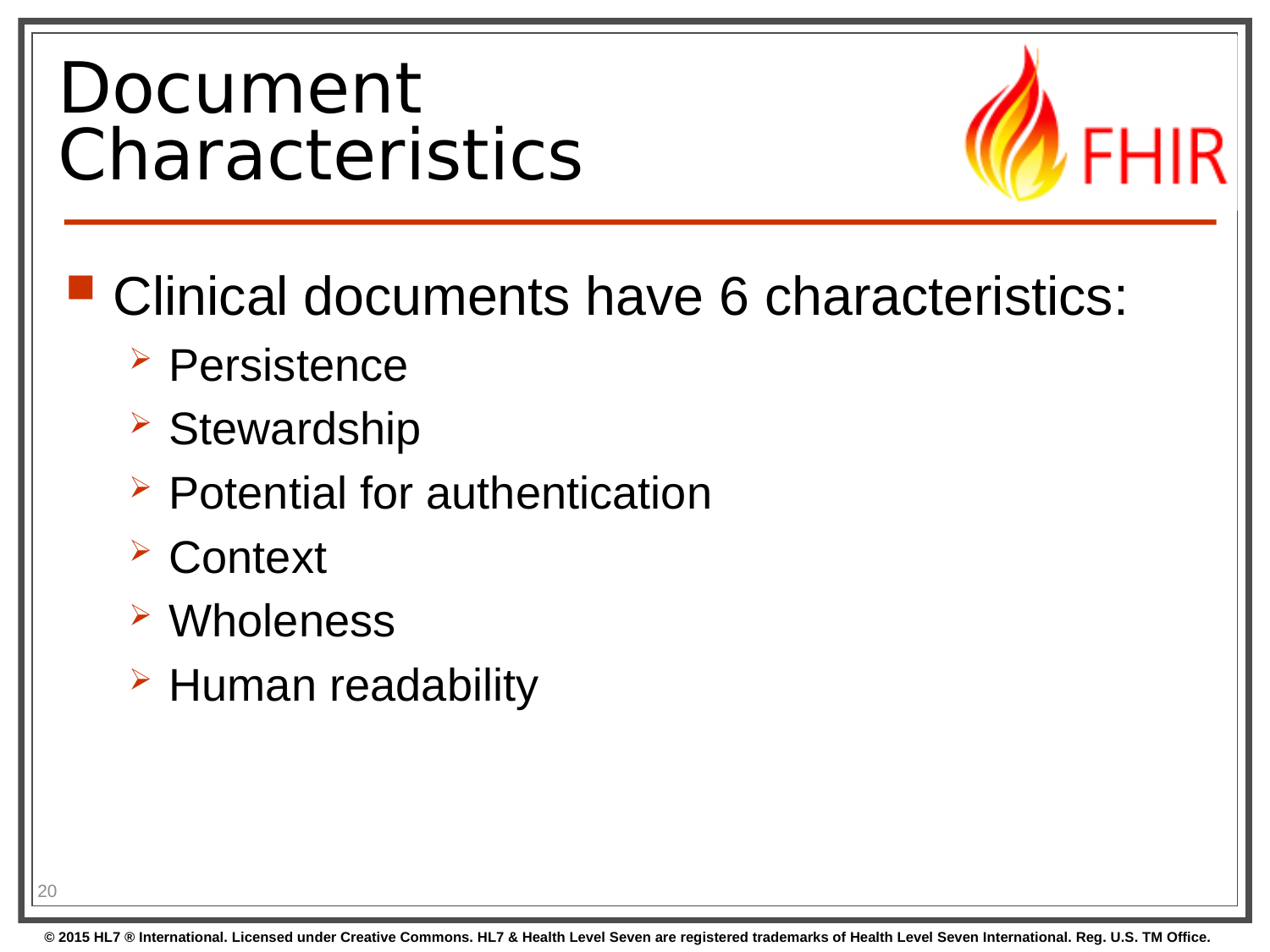

# Document Characteristics
Clinical documents have 6 characteristics:
Persistence
Stewardship
Potential for authentication
Context
Wholeness
Human readability
20